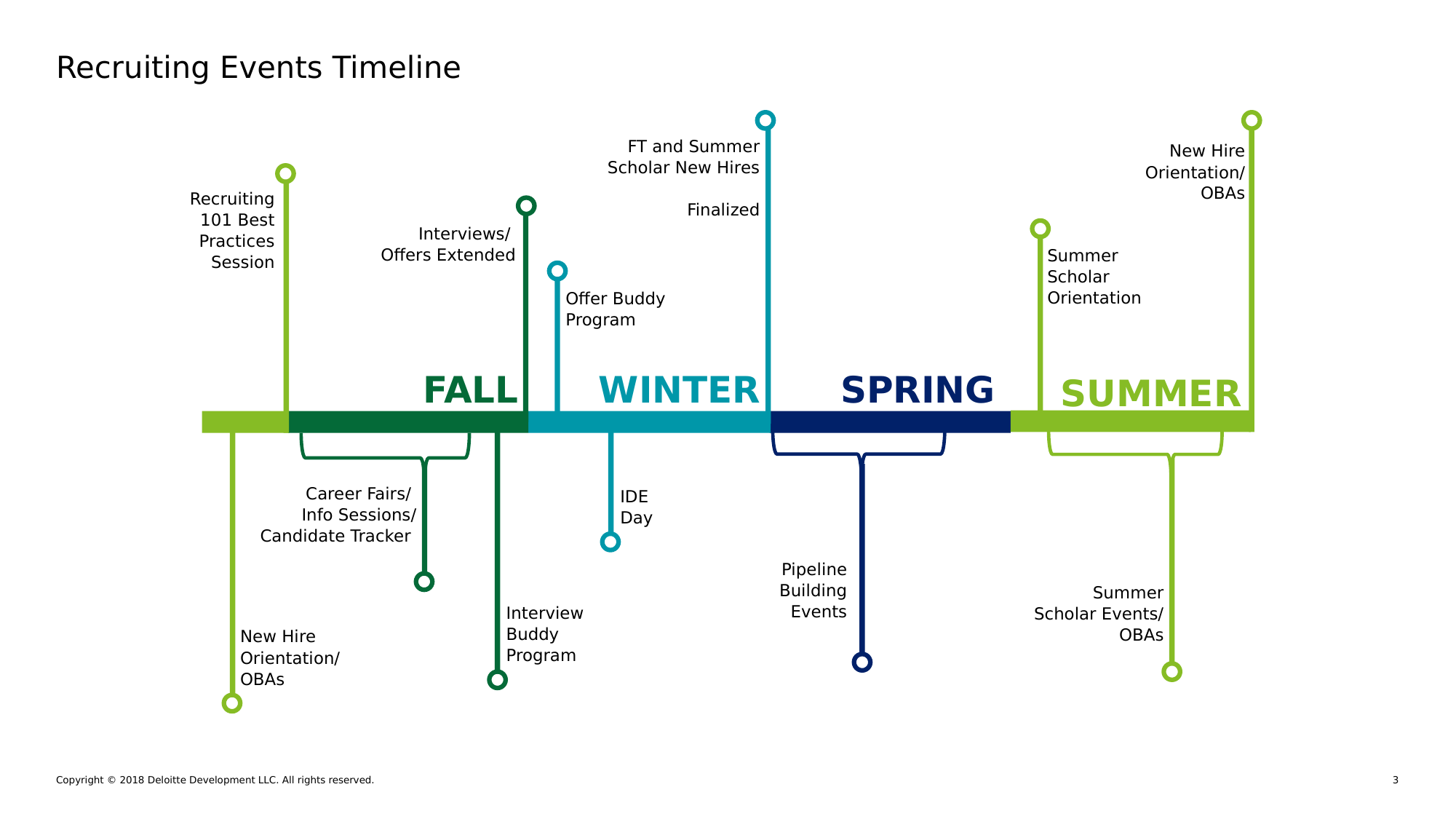

# Recruiting Events Timeline

FT and Summer Scholar New Hires
Finalized
New Hire Orientation/ OBAs

Recruiting 101 Best Practices Session

Interviews/
Offers Extended

Summer Scholar Orientation

Offer Buddy
Program
SPRING
FALL
WINTER

SUMMER

Career Fairs/
Info Sessions/
Candidate Tracker
IDE Day

Pipeline
Building
Events

Summer Scholar Events/ OBAs
Interview Buddy Program
New Hire Orientation/ OBAs